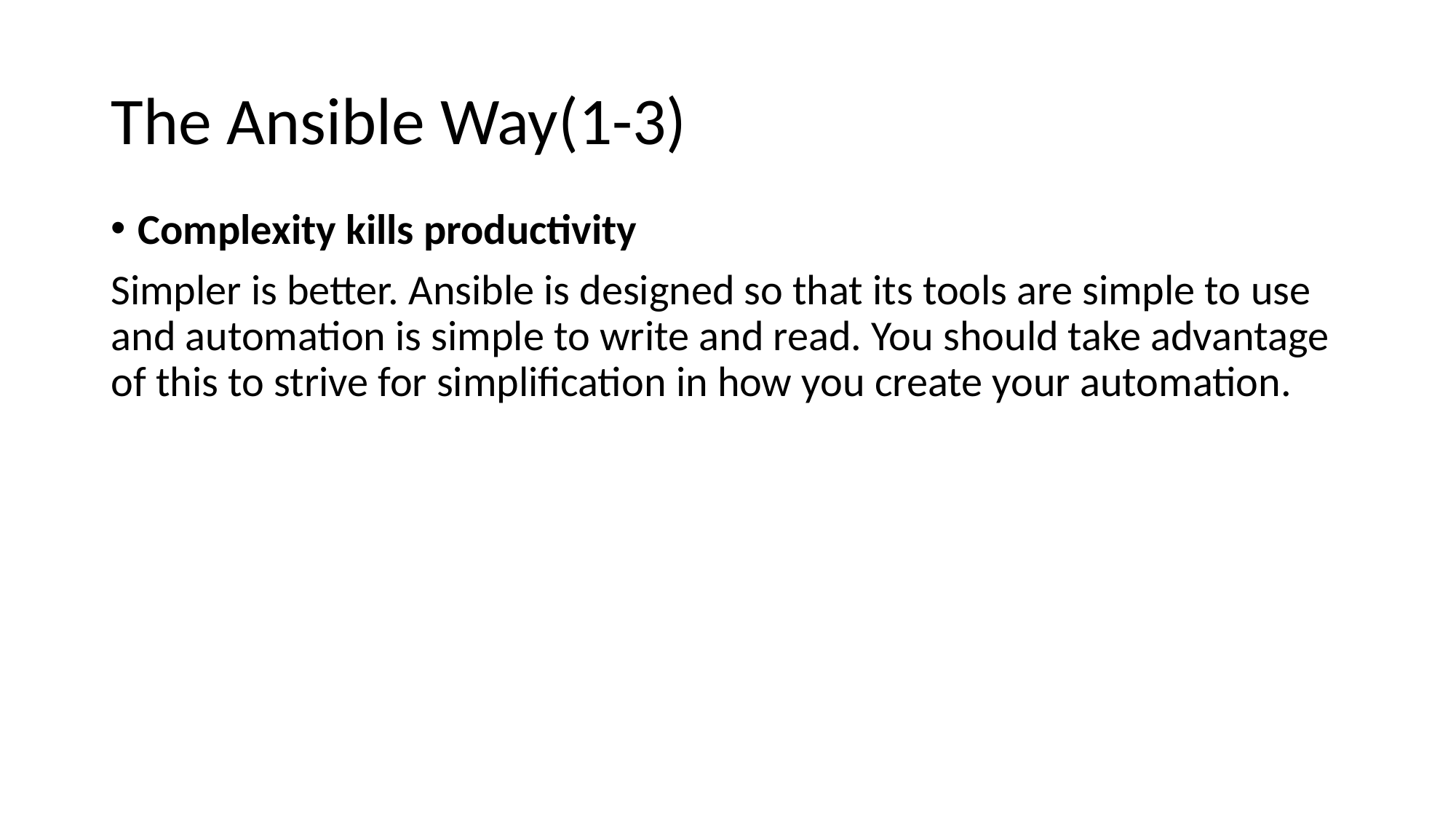

# The Ansible Way(1-3)
Complexity kills productivity
Simpler is better. Ansible is designed so that its tools are simple to use and automation is simple to write and read. You should take advantage of this to strive for simplification in how you create your automation.